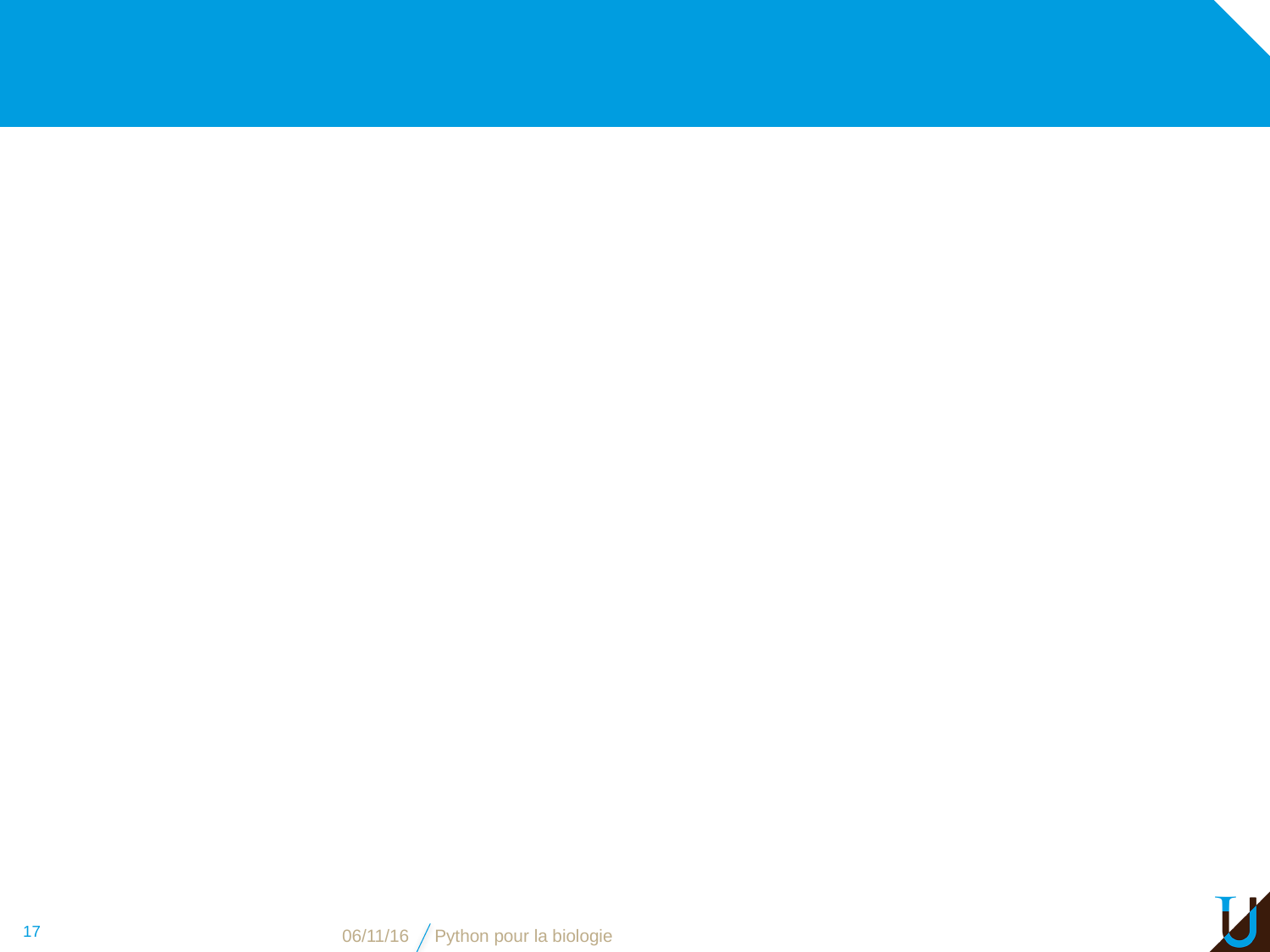

#

17
06/11/16
Python pour la biologie